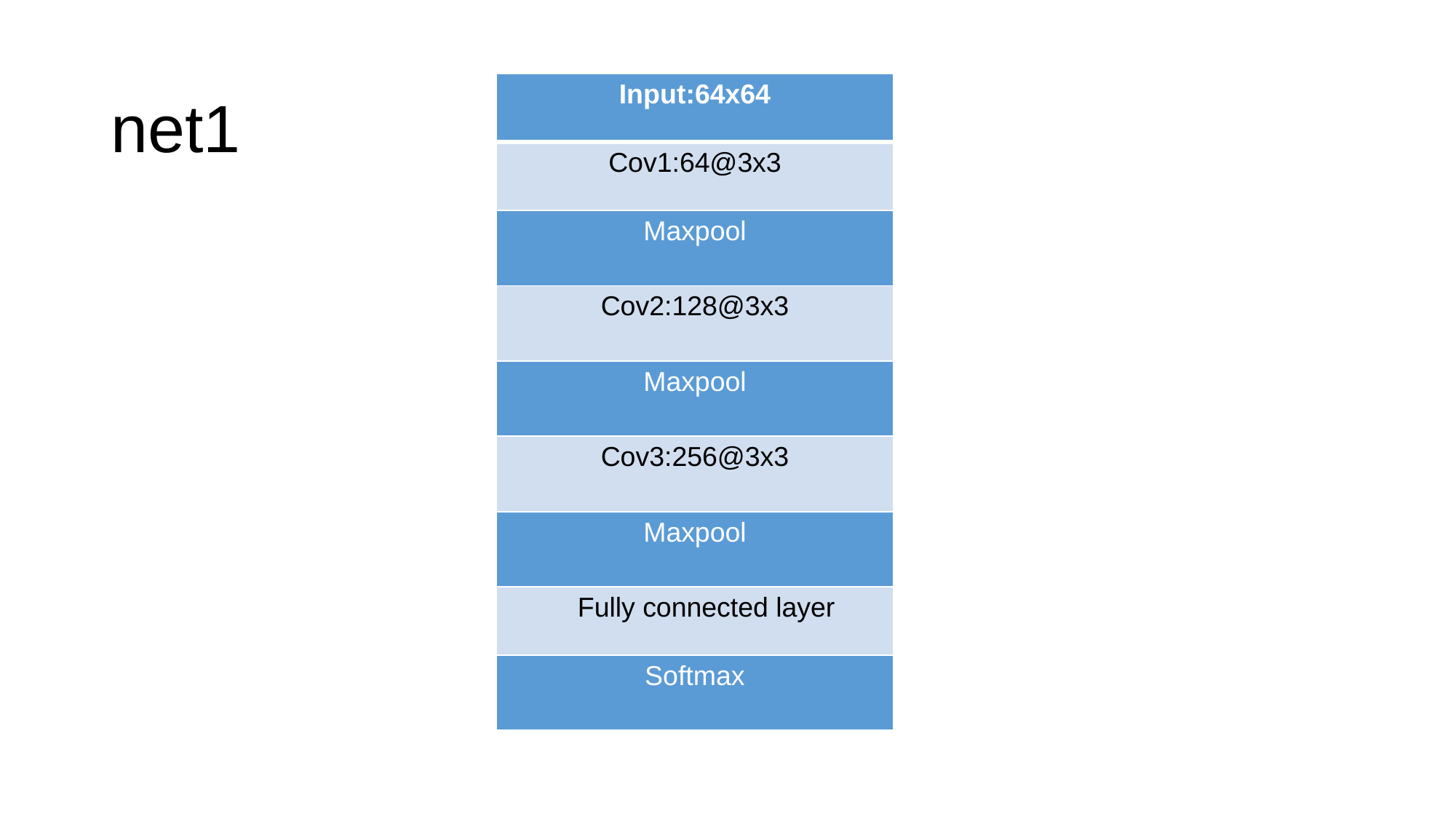

# net1
| Input:64x64 |
| --- |
| Cov1:64@3x3 |
| Maxpool |
| Cov2:128@3x3 |
| Maxpool |
| Cov3:256@3x3 |
| Maxpool |
| Fully connected layer |
| Softmax |